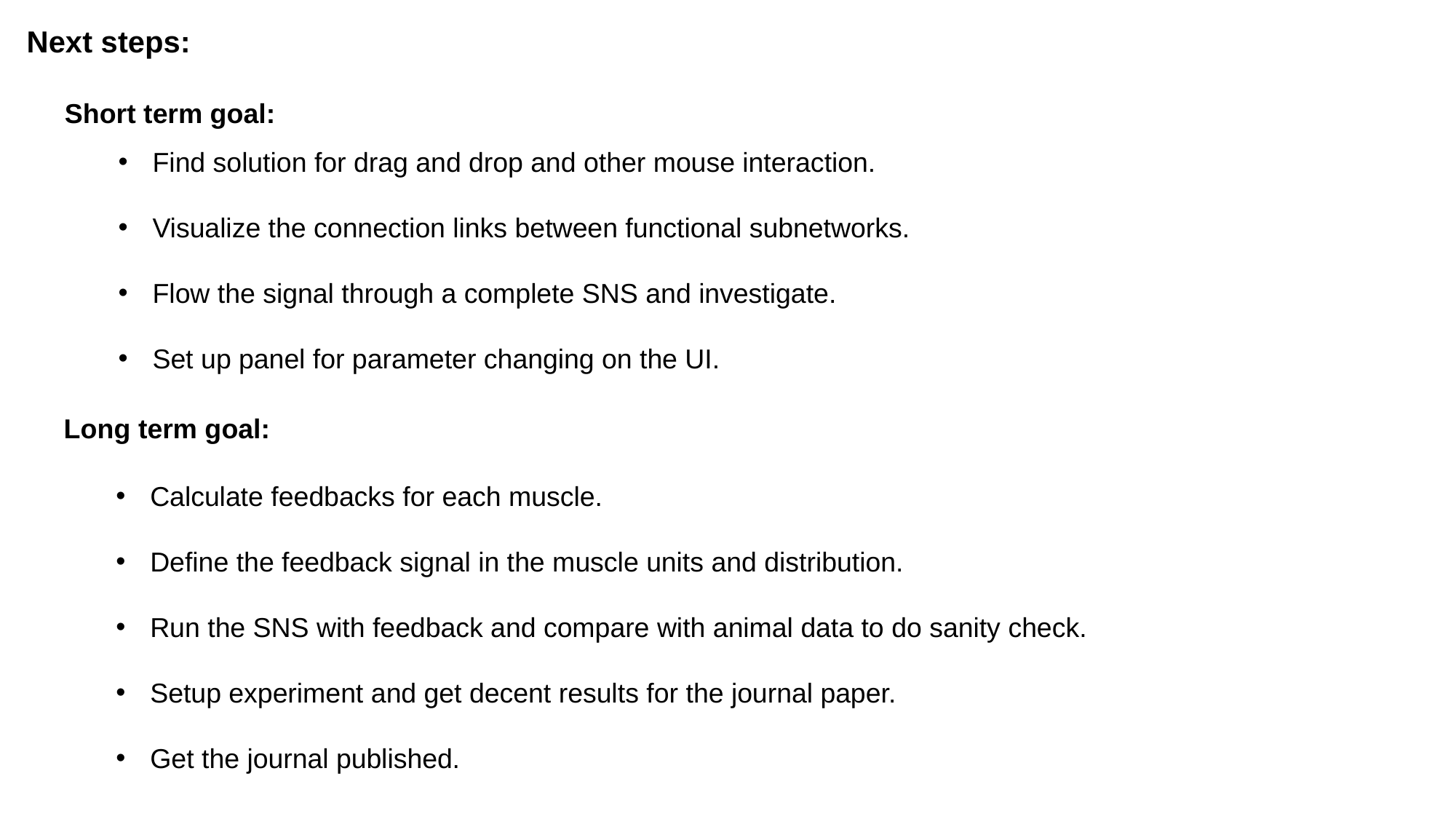

Next steps:
Short term goal:
Find solution for drag and drop and other mouse interaction.
Visualize the connection links between functional subnetworks.
Flow the signal through a complete SNS and investigate.
Set up panel for parameter changing on the UI.
Long term goal:
Calculate feedbacks for each muscle.
Define the feedback signal in the muscle units and distribution.
Run the SNS with feedback and compare with animal data to do sanity check.
Setup experiment and get decent results for the journal paper.
Get the journal published.